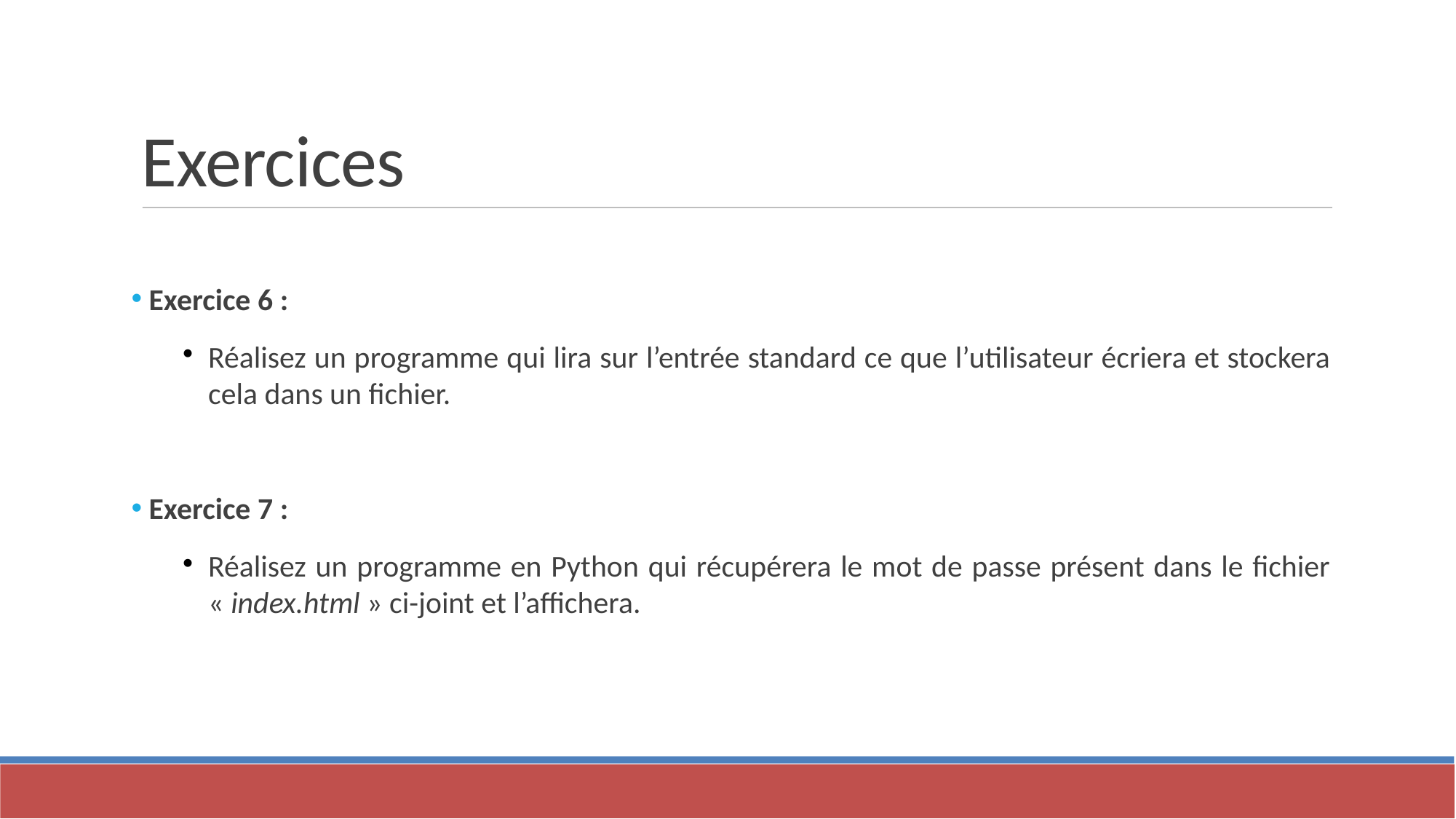

Exercices

 Exercice 6 :
Réalisez un programme qui lira sur l’entrée standard ce que l’utilisateur écriera et stockera cela dans un fichier.

 Exercice 7 :
Réalisez un programme en Python qui récupérera le mot de passe présent dans le fichier « index.html » ci-joint et l’affichera.